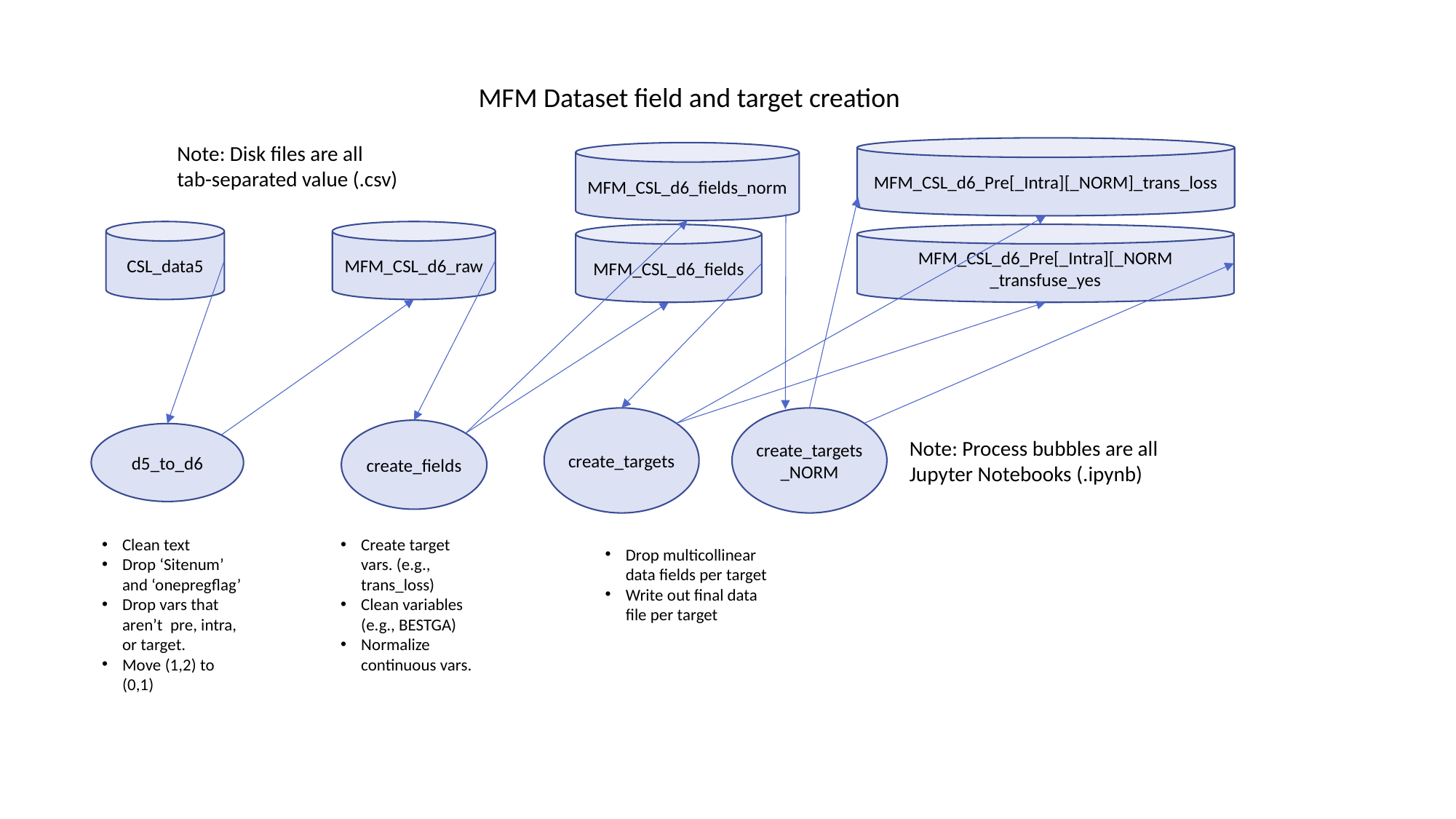

MFM Dataset field and target creation
Note: Disk files are all
tab-separated value (.csv)
MFM_CSL_d6_Pre[_Intra][_NORM]_trans_loss
MFM_CSL_d6_fields_norm
CSL_data5
MFM_CSL_d6_raw
MFM_CSL_d6_fields
MFM_CSL_d6_Pre[_Intra][_NORM _transfuse_yes
create_targets
create_targets_NORM
create_fields
d5_to_d6
Note: Process bubbles are all
Jupyter Notebooks (.ipynb)
Clean text
Drop ‘Sitenum’ and ‘onepregflag’
Drop vars that aren’t  pre, intra, or target.
Move (1,2) to (0,1)
Create target vars. (e.g., trans_loss)
Clean variables (e.g., BESTGA)
Normalize continuous vars.
Drop multicollinear data fields per target
Write out final data file per target